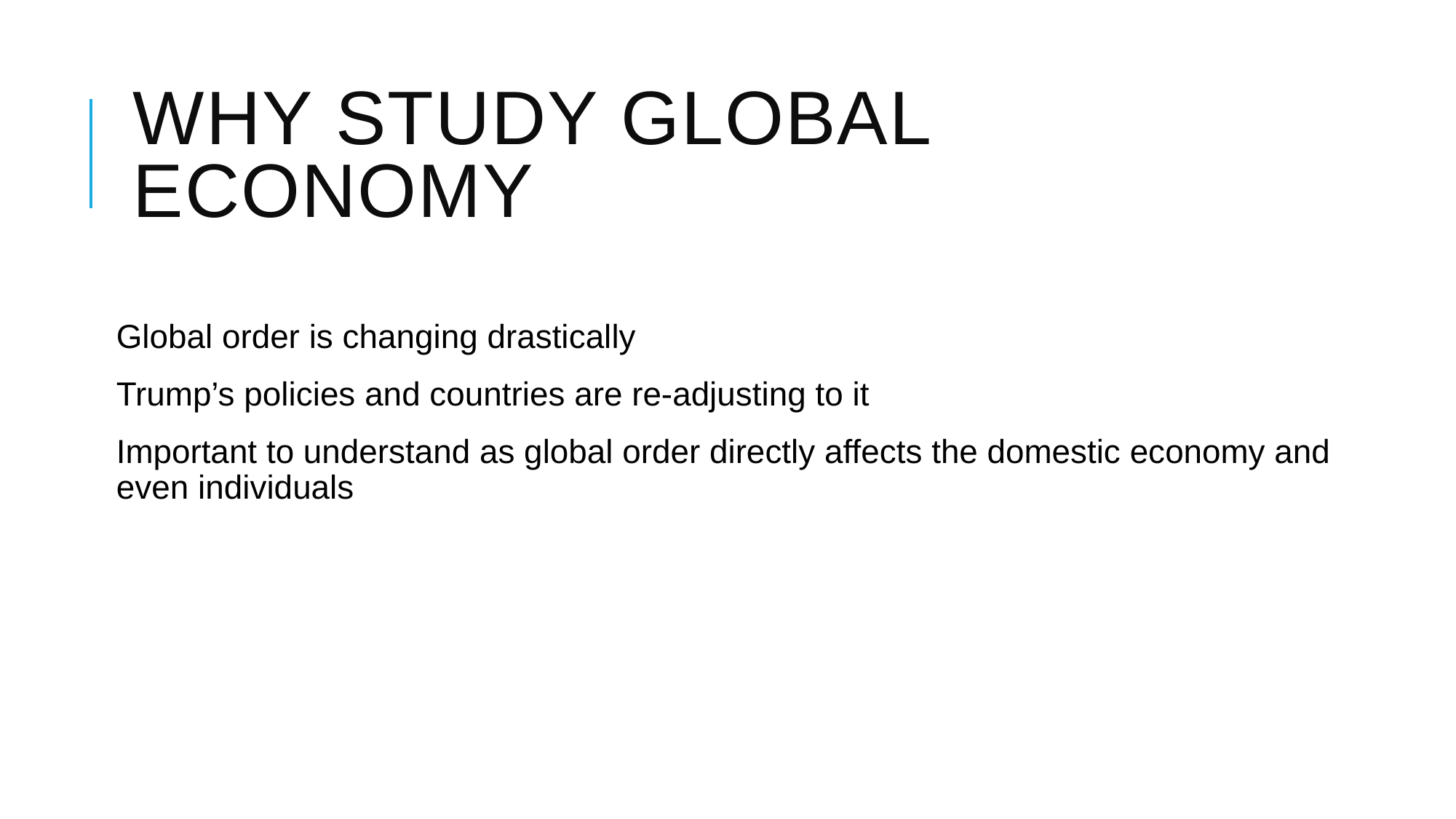

# Why Study Global Economy
Global order is changing drastically
Trump’s policies and countries are re-adjusting to it
Important to understand as global order directly affects the domestic economy and even individuals